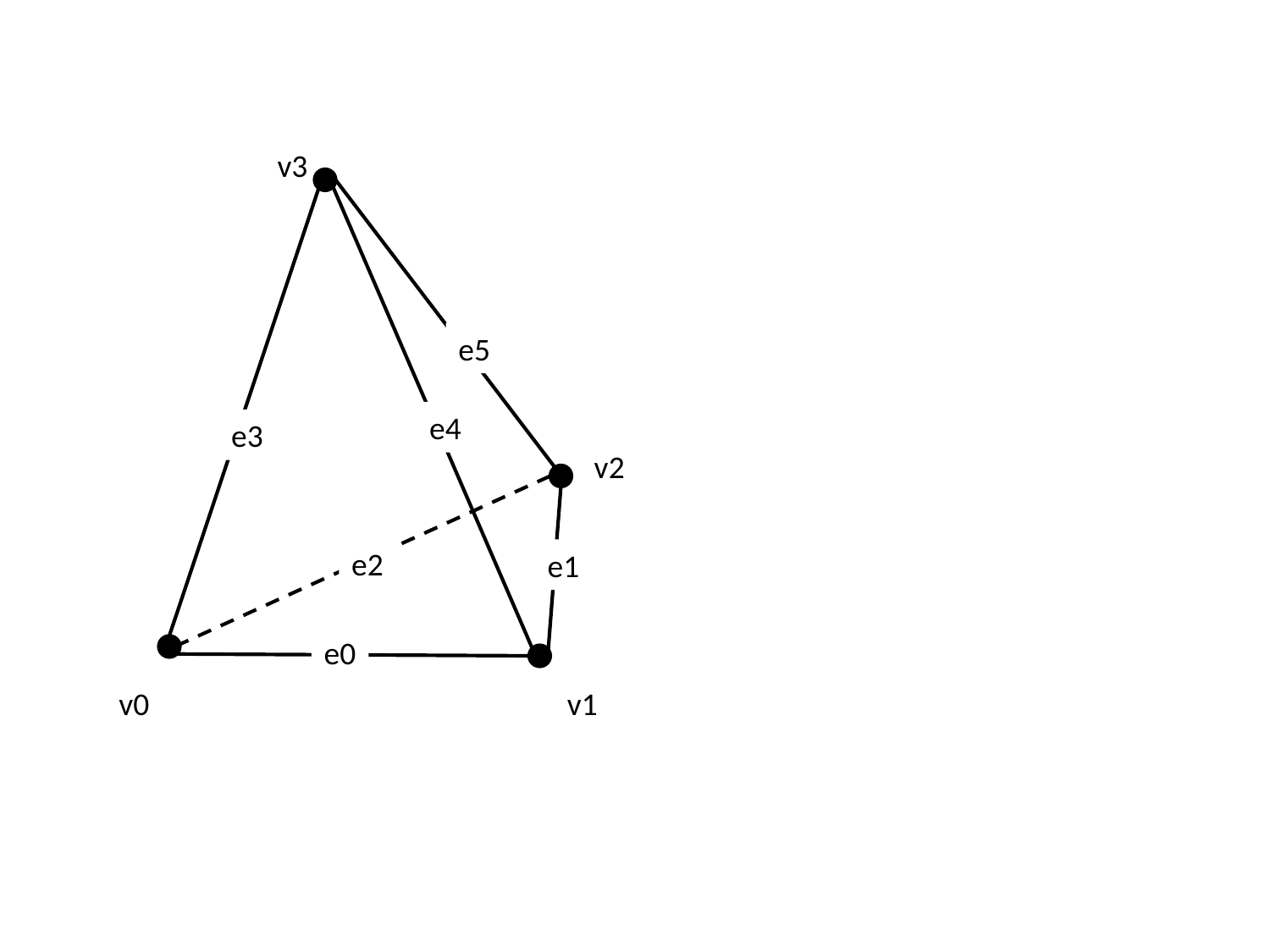

v3

e5
e4
e3
v2

e2
e1
e0

v0
v1